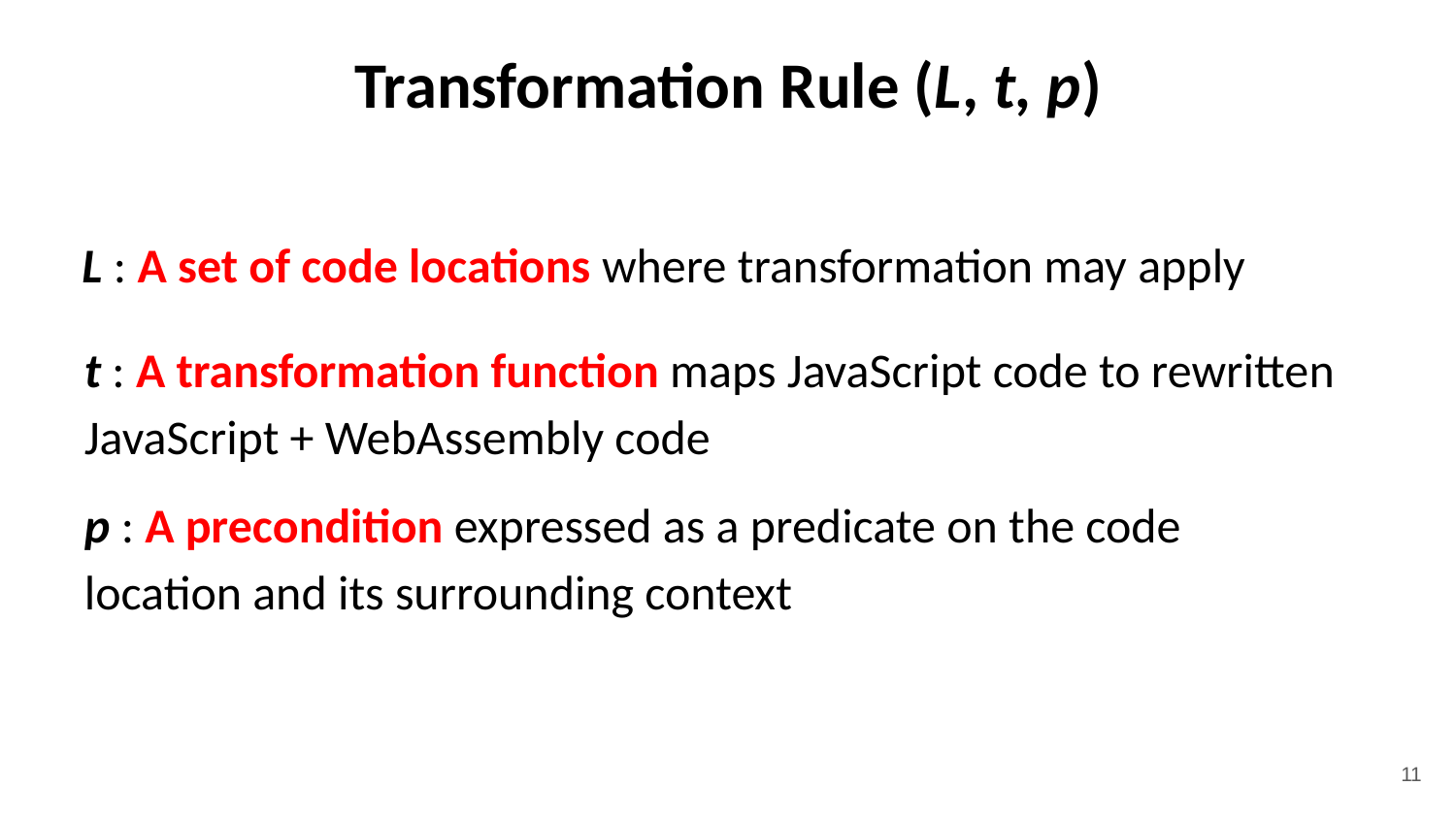

# Transformation Rule (L, t, p)
L : A set of code locations where transformation may apply
t : A transformation function maps JavaScript code to rewritten JavaScript + WebAssembly code
p : A precondition expressed as a predicate on the code location and its surrounding context
11